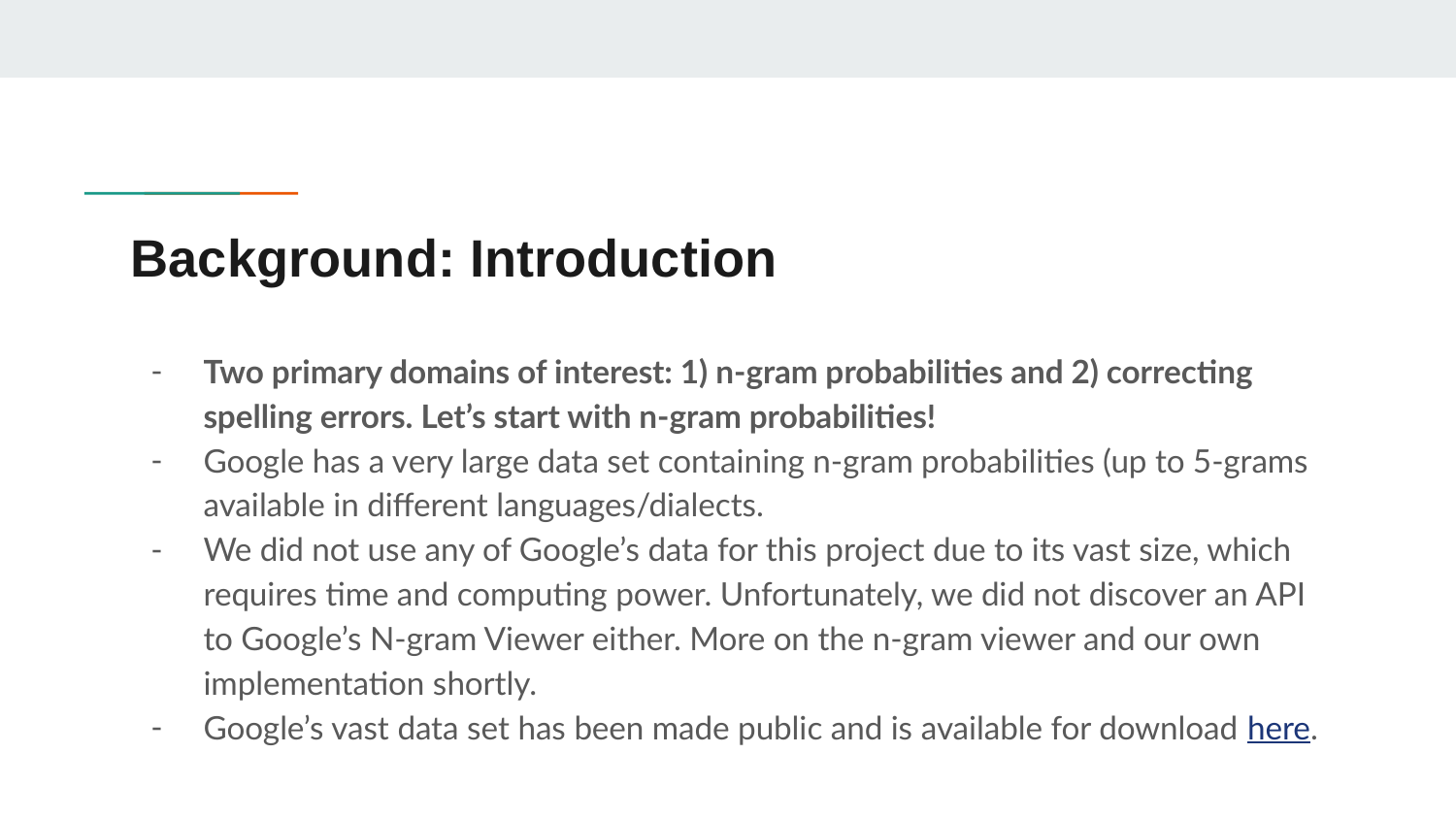

# Background: Introduction
Two primary domains of interest: 1) n-gram probabilities and 2) correcting spelling errors. Let’s start with n-gram probabilities!
Google has a very large data set containing n-gram probabilities (up to 5-grams available in different languages/dialects.
We did not use any of Google’s data for this project due to its vast size, which requires time and computing power. Unfortunately, we did not discover an API to Google’s N-gram Viewer either. More on the n-gram viewer and our own implementation shortly.
Google’s vast data set has been made public and is available for download here.